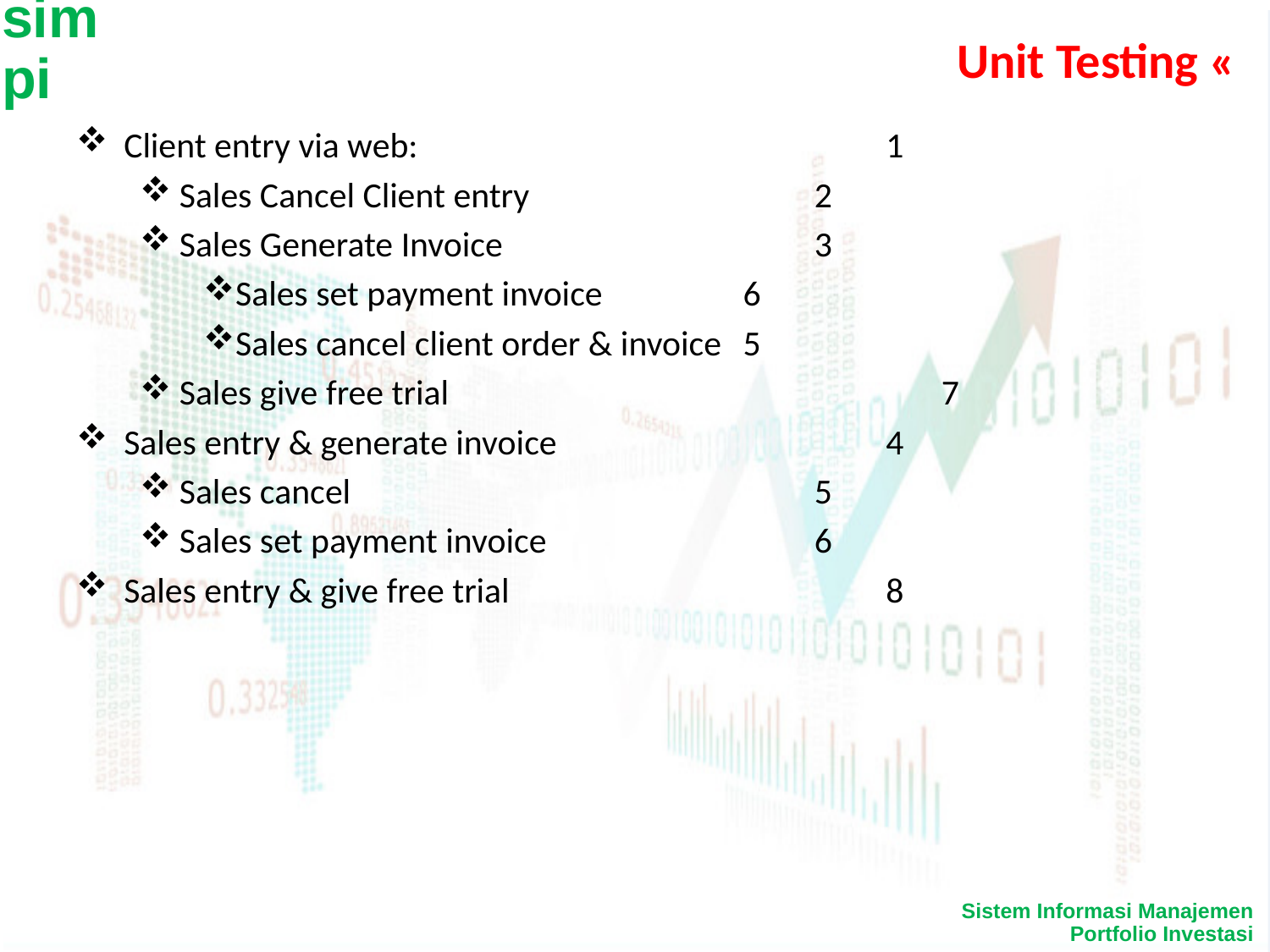

# Unit Testing «
Client entry via web:				1
Sales Cancel Client entry			2
Sales Generate Invoice			3
Sales set payment invoice		6
Sales cancel client order & invoice	5
Sales give free trial				7
Sales entry & generate invoice			4
Sales cancel 				5
Sales set payment invoice			6
Sales entry & give free trial			8